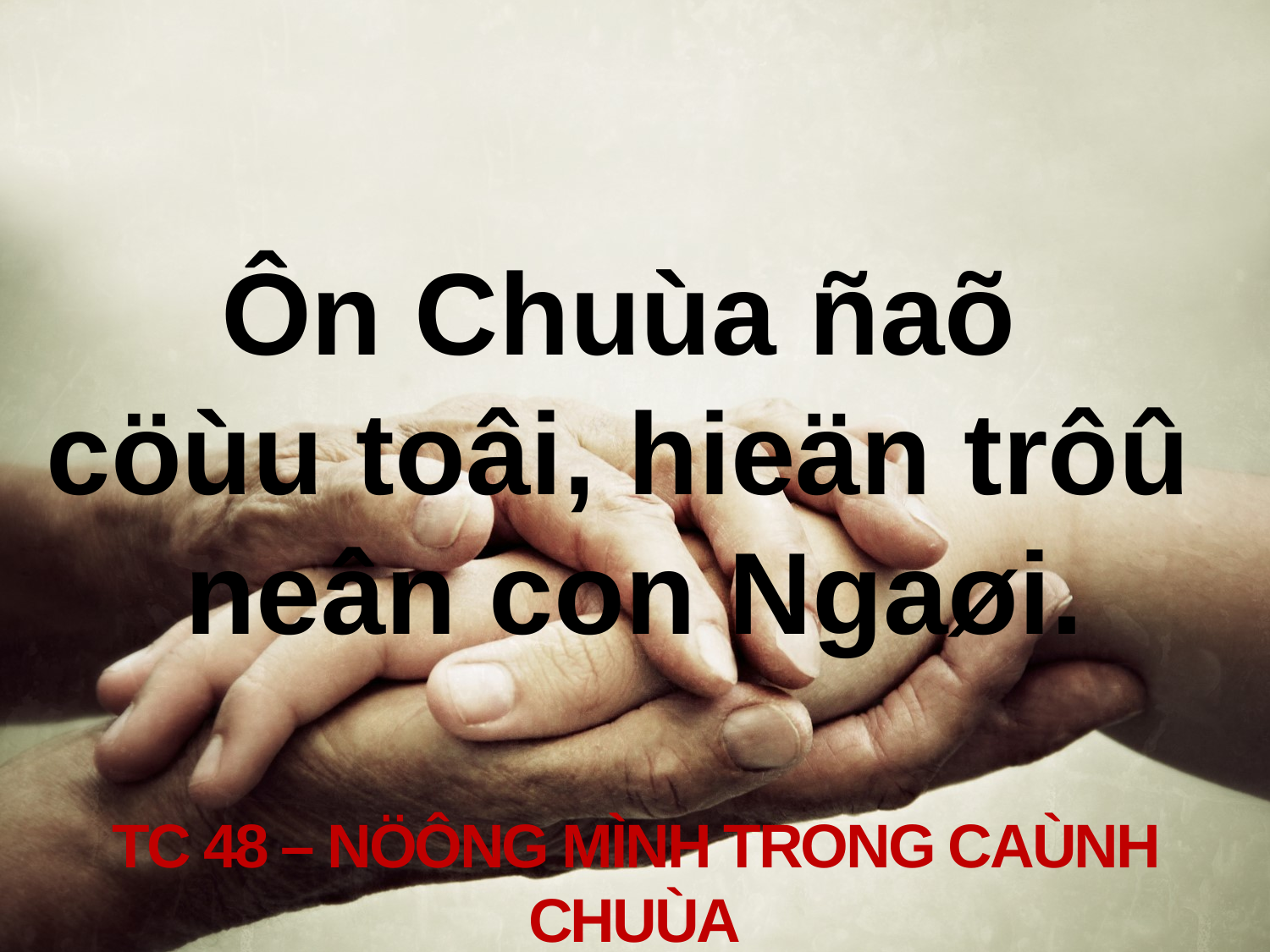

Ôn Chuùa ñaõ
cöùu toâi, hieän trôû
neân con Ngaøi.
TC 48 – NÖÔNG MÌNH TRONG CAÙNH CHUÙA